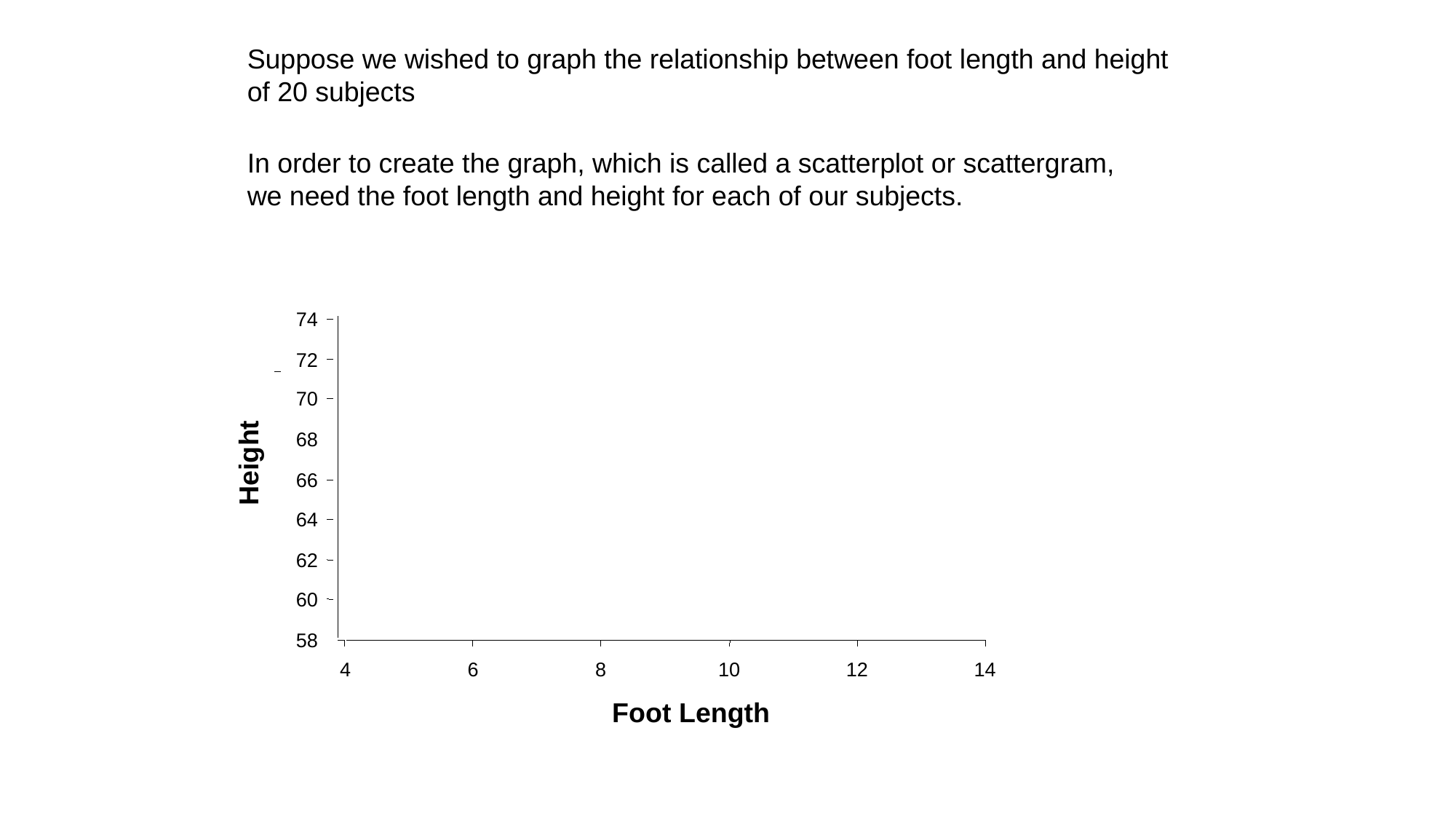

Suppose we wished to graph the relationship between foot length and height of 20 subjects
In order to create the graph, which is called a scatterplot or scattergram, we need the foot length and height for each of our subjects.
74

72

70

Height
68
66

64

62

60

58

4
6
8
10
12
14
Foot Length